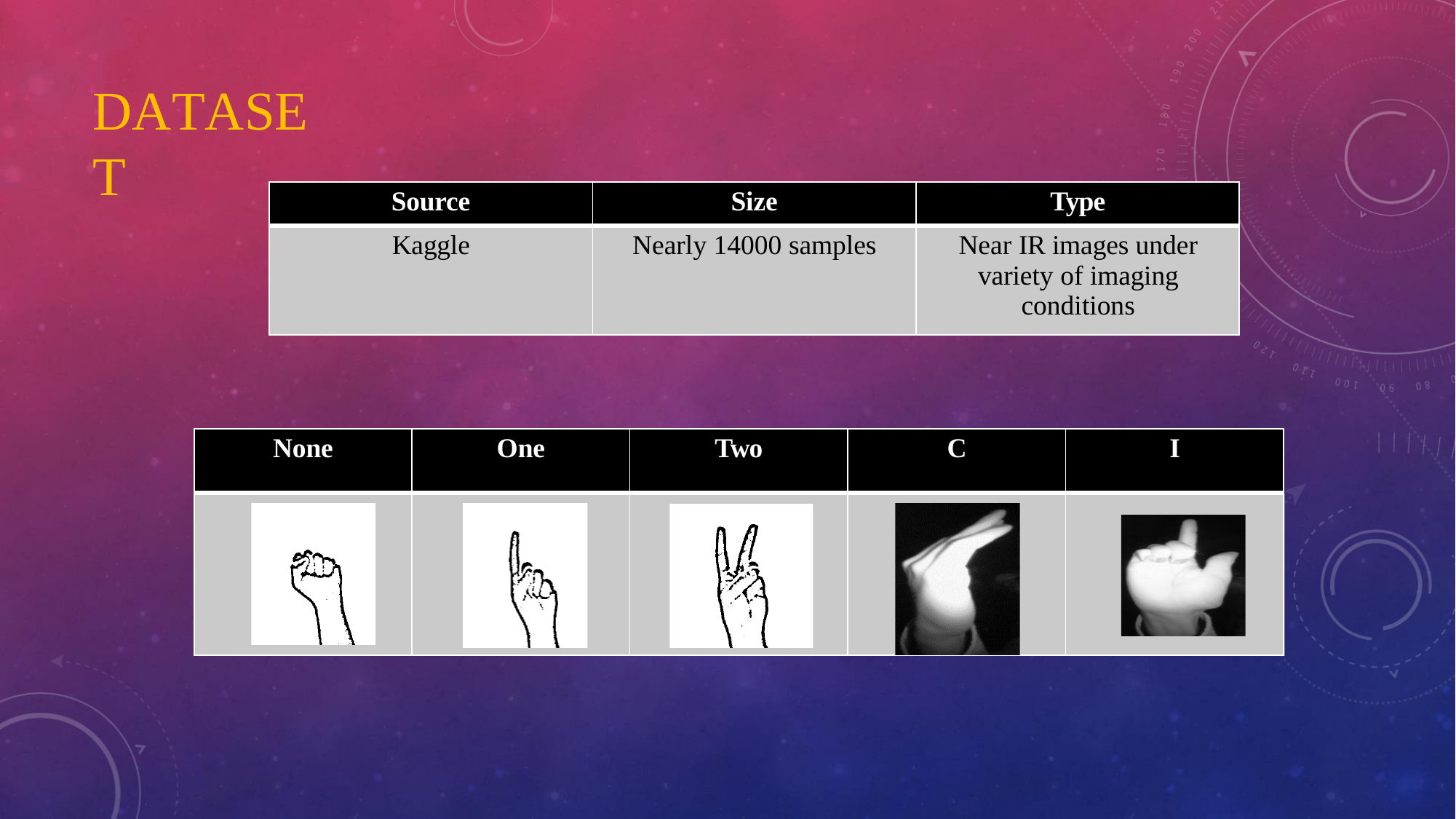

# DATASET
| Source | Size | Type |
| --- | --- | --- |
| Kaggle | Nearly 14000 samples | Near IR images under variety of imaging conditions |
| None | One | Two | C | I |
| --- | --- | --- | --- | --- |
|  |  |  |  |  |